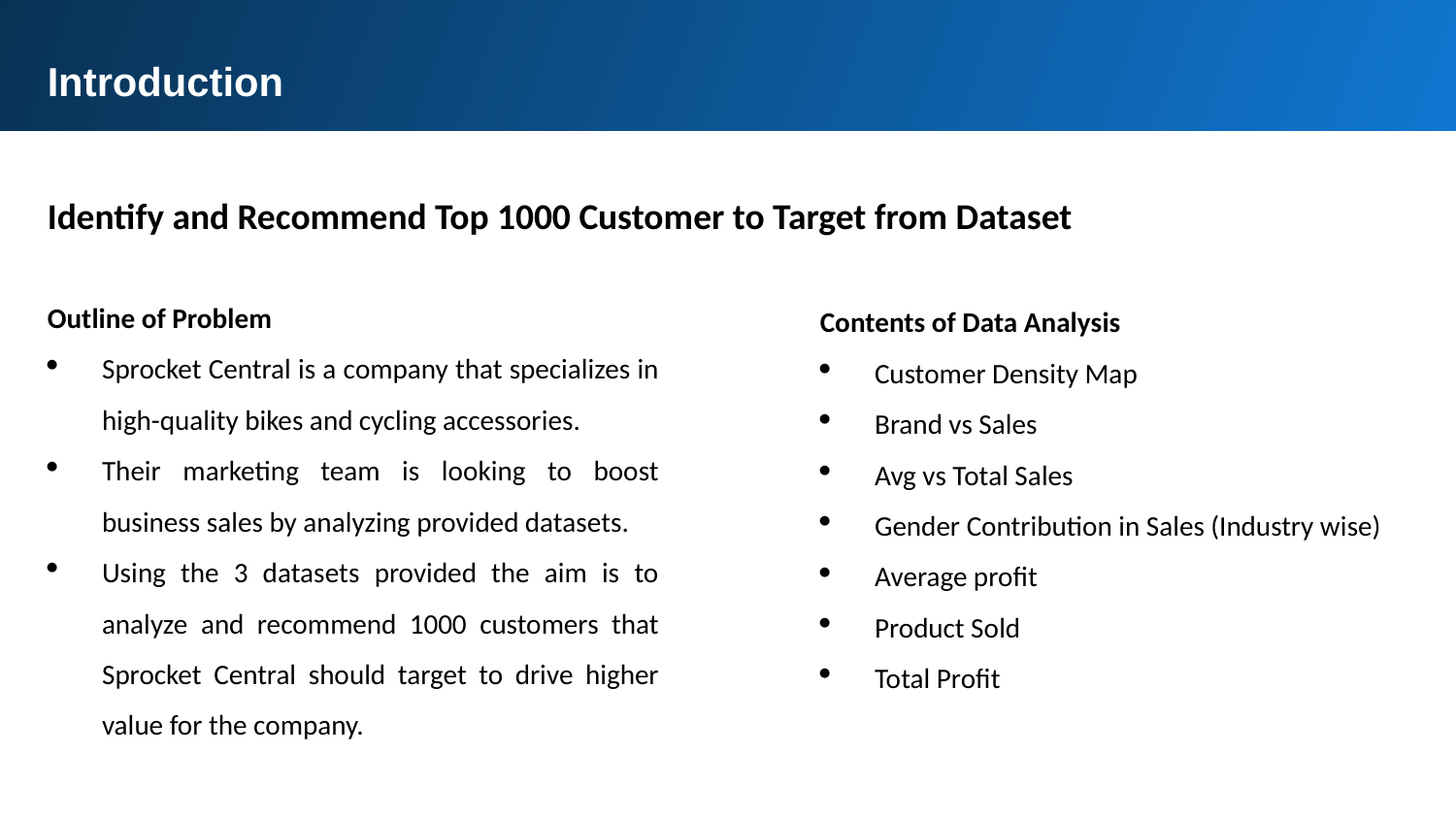

Introduction
Identify and Recommend Top 1000 Customer to Target from Dataset
Outline of Problem
Sprocket Central is a company that specializes in high-quality bikes and cycling accessories.
Their marketing team is looking to boost business sales by analyzing provided datasets.
Using the 3 datasets provided the aim is to analyze and recommend 1000 customers that Sprocket Central should target to drive higher value for the company.

Contents of Data Analysis
Customer Density Map
Brand vs Sales
Avg vs Total Sales
Gender Contribution in Sales (Industry wise)
Average profit
Product Sold
Total Profit